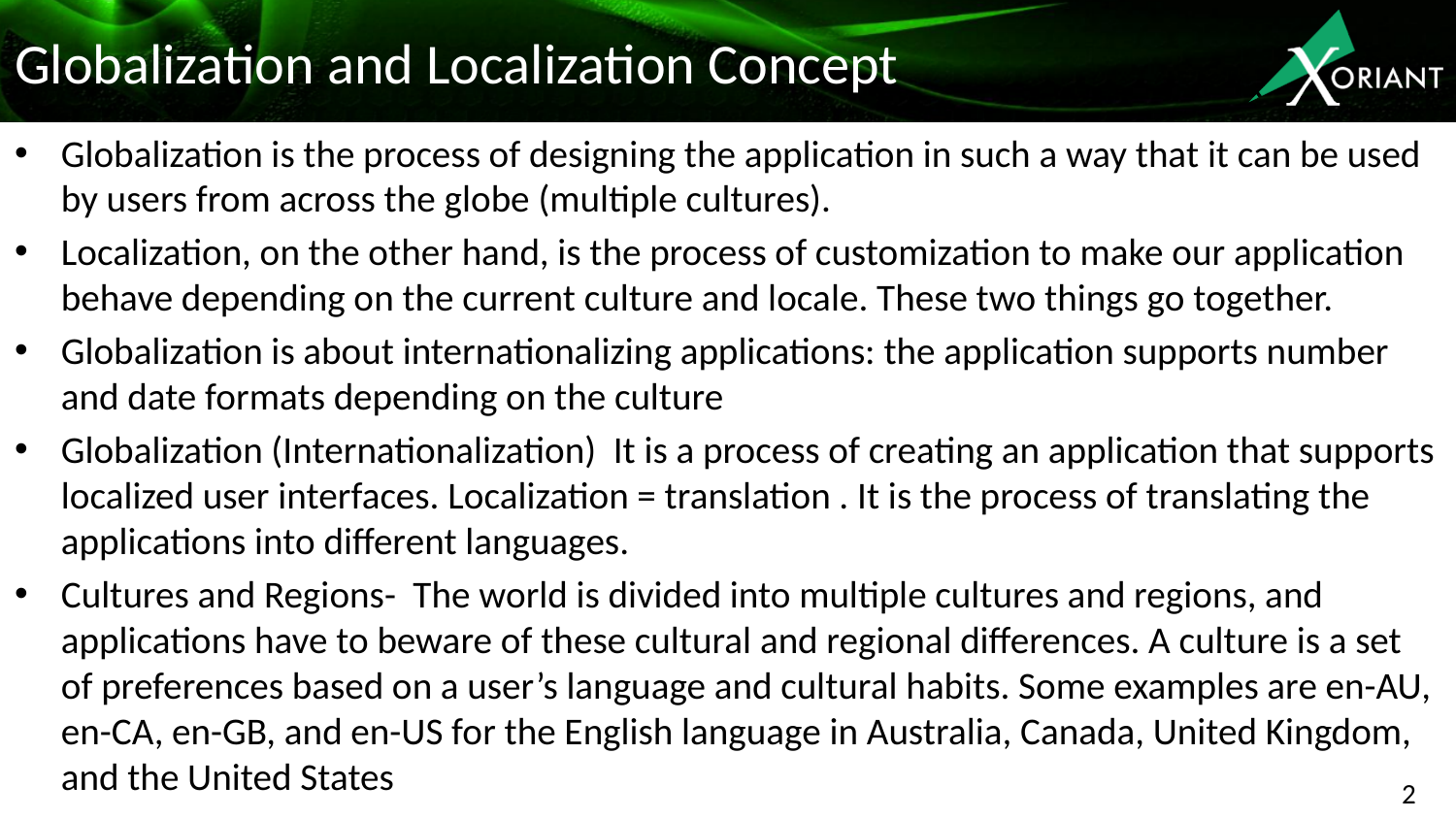

# Globalization and Localization Concept
Globalization is the process of designing the application in such a way that it can be used by users from across the globe (multiple cultures).
Localization, on the other hand, is the process of customization to make our application behave depending on the current culture and locale. These two things go together.
Globalization is about internationalizing applications: the application supports number and date formats depending on the culture
Globalization (Internationalization)  It is a process of creating an application that supports localized user interfaces. Localization = translation . It is the process of translating the applications into different languages.
Cultures and Regions-  The world is divided into multiple cultures and regions, and applications have to beware of these cultural and regional differences. A culture is a set of preferences based on a user’s language and cultural habits. Some examples are en-AU, en-CA, en-GB, and en-US for the English language in Australia, Canada, United Kingdom, and the United States

2